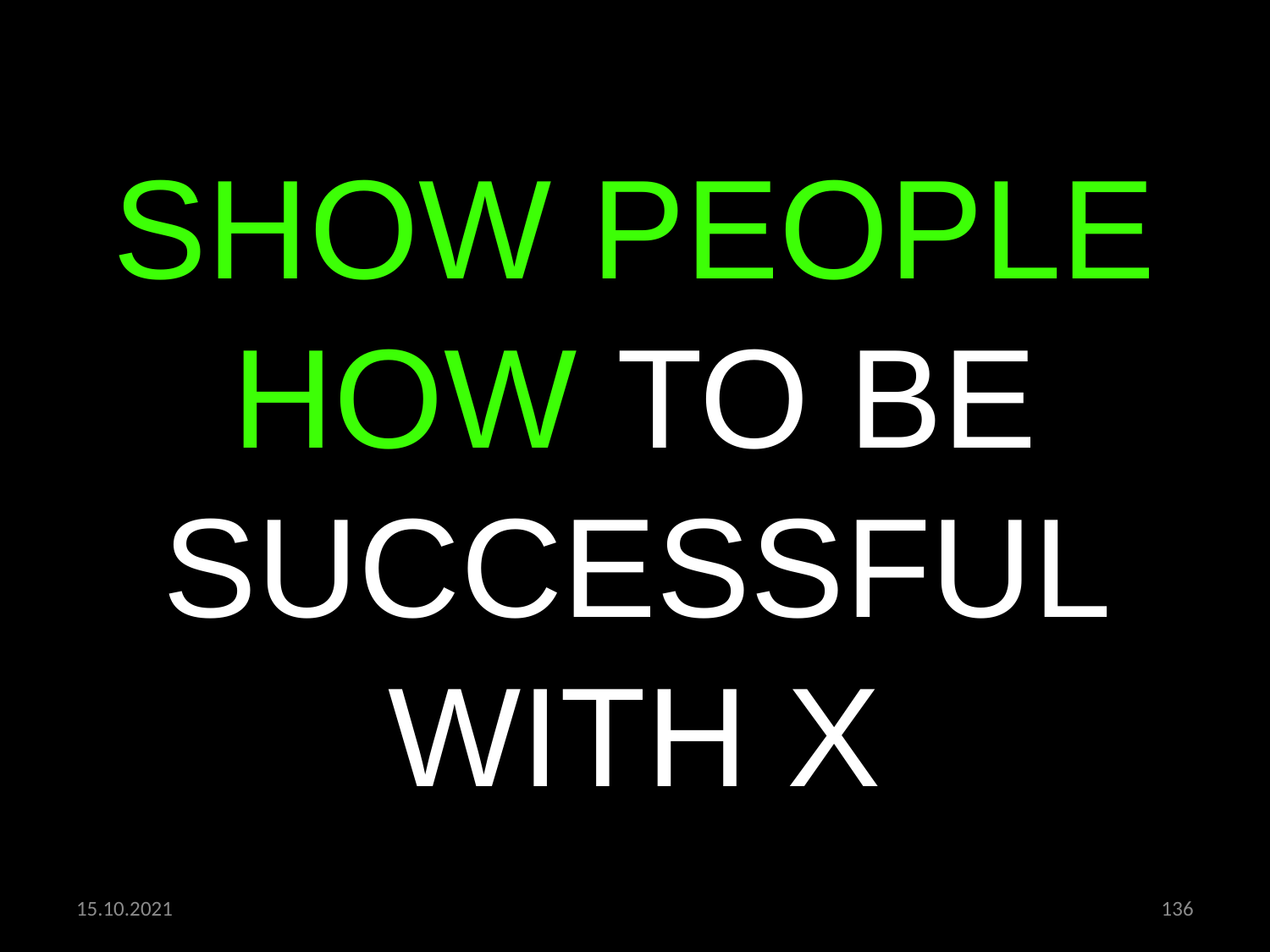

SHOW PEOPLE HOW TO BE SUCCESSFUL WITH X
15.10.2021
136